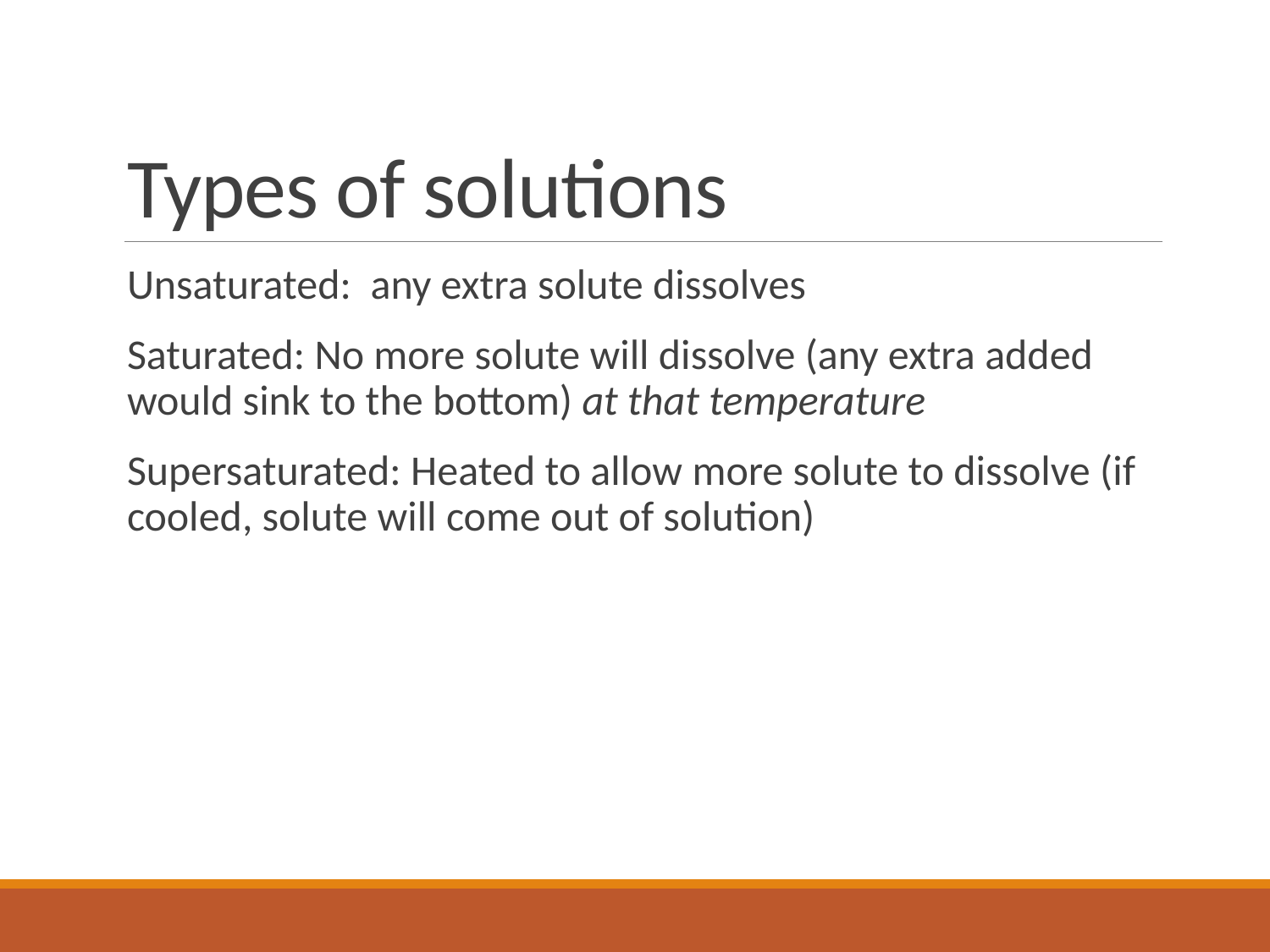

# Types of solutions
Unsaturated:  any extra solute dissolves
Saturated: No more solute will dissolve (any extra added would sink to the bottom) at that temperature
Supersaturated: Heated to allow more solute to dissolve (if cooled, solute will come out of solution)